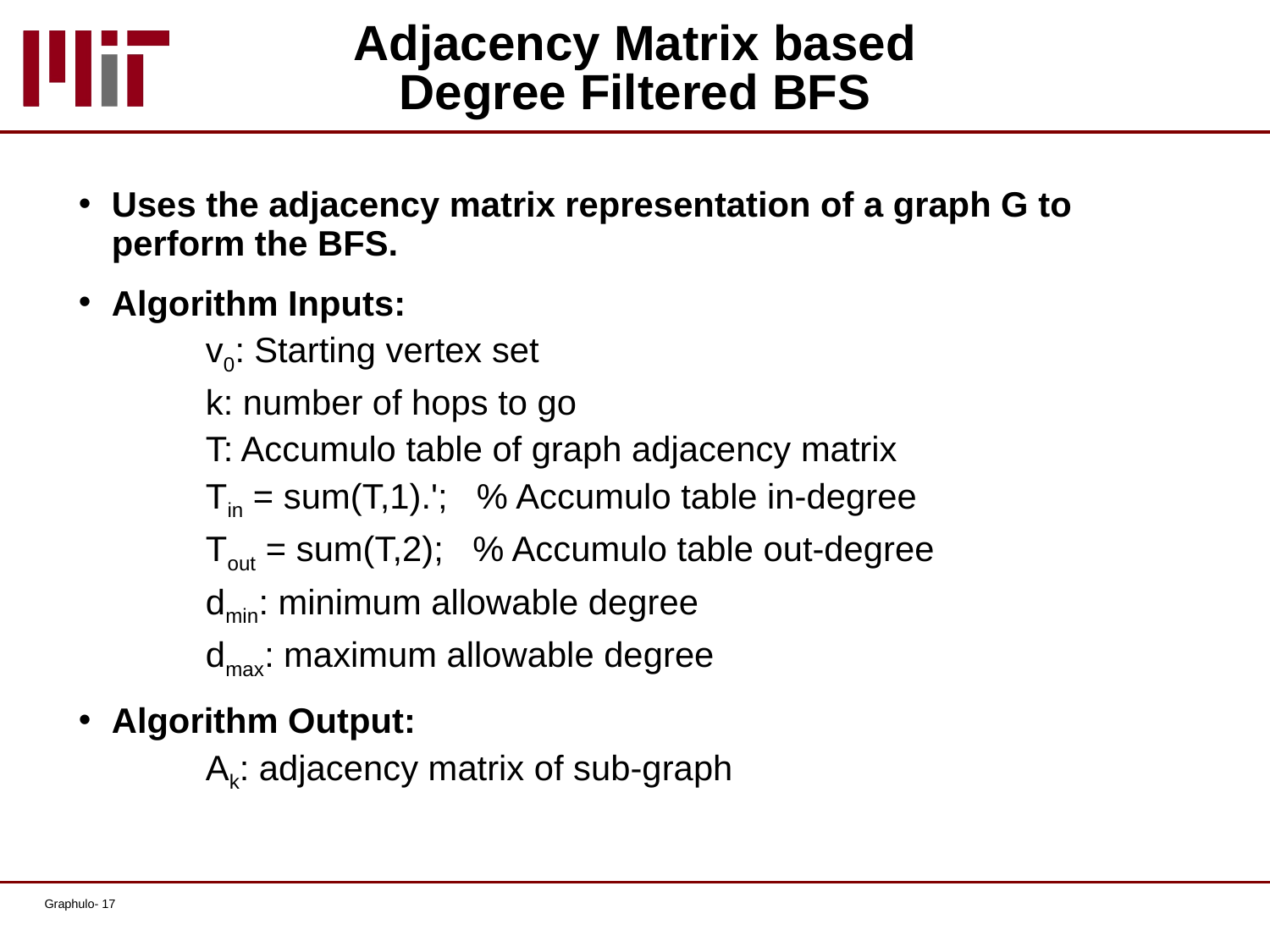

# Adjacency Matrix based Degree Filtered BFS
Uses the adjacency matrix representation of a graph G to perform the BFS.
Algorithm Inputs:
	v0: Starting vertex set
	k: number of hops to go
	T: Accumulo table of graph adjacency matrix
	Tin = sum(T,1).';   % Accumulo table in-degree
	Tout = sum(T,2);   % Accumulo table out-degree
	dmin: minimum allowable degree
	dmax: maximum allowable degree
Algorithm Output:
	Ak: adjacency matrix of sub-graph